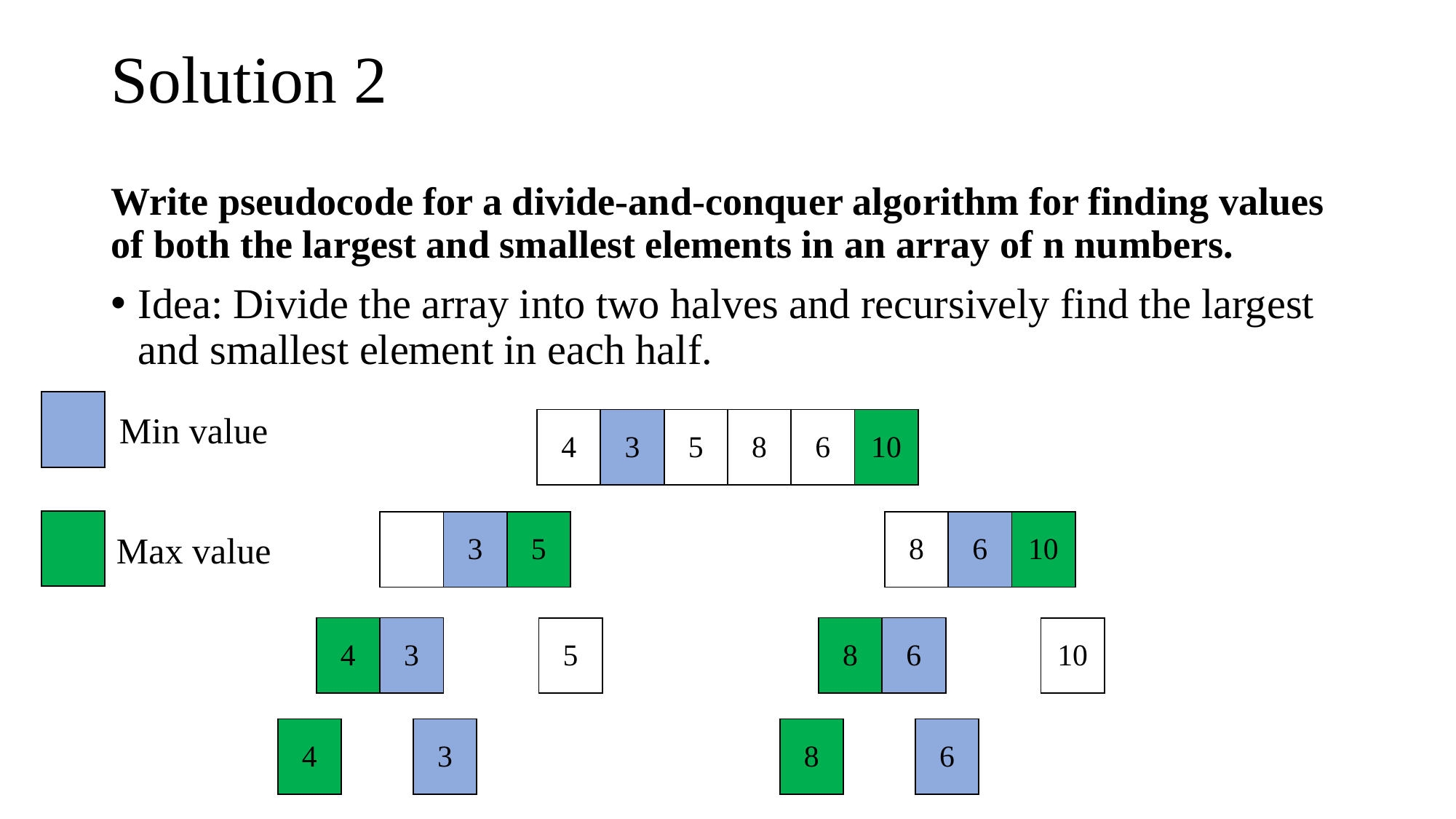

# Solution 2
Write pseudocode for a divide-and-conquer algorithm for finding values of both the largest and smallest elements in an array of n numbers.
Idea: Divide the array into two halves and recursively find the largest and smallest element in each half.
|  |
| --- |
Min value
| 4 | 3 | 5 | 8 | 6 | 10 |
| --- | --- | --- | --- | --- | --- |
|  |
| --- |
|  | 3 | 5 |
| --- | --- | --- |
| 8 | 6 | 10 |
| --- | --- | --- |
Max value
| 4 | 3 |
| --- | --- |
| 8 | 6 |
| --- | --- |
| 5 |
| --- |
| 10 |
| --- |
| 4 |
| --- |
| 3 |
| --- |
| 8 |
| --- |
| 6 |
| --- |